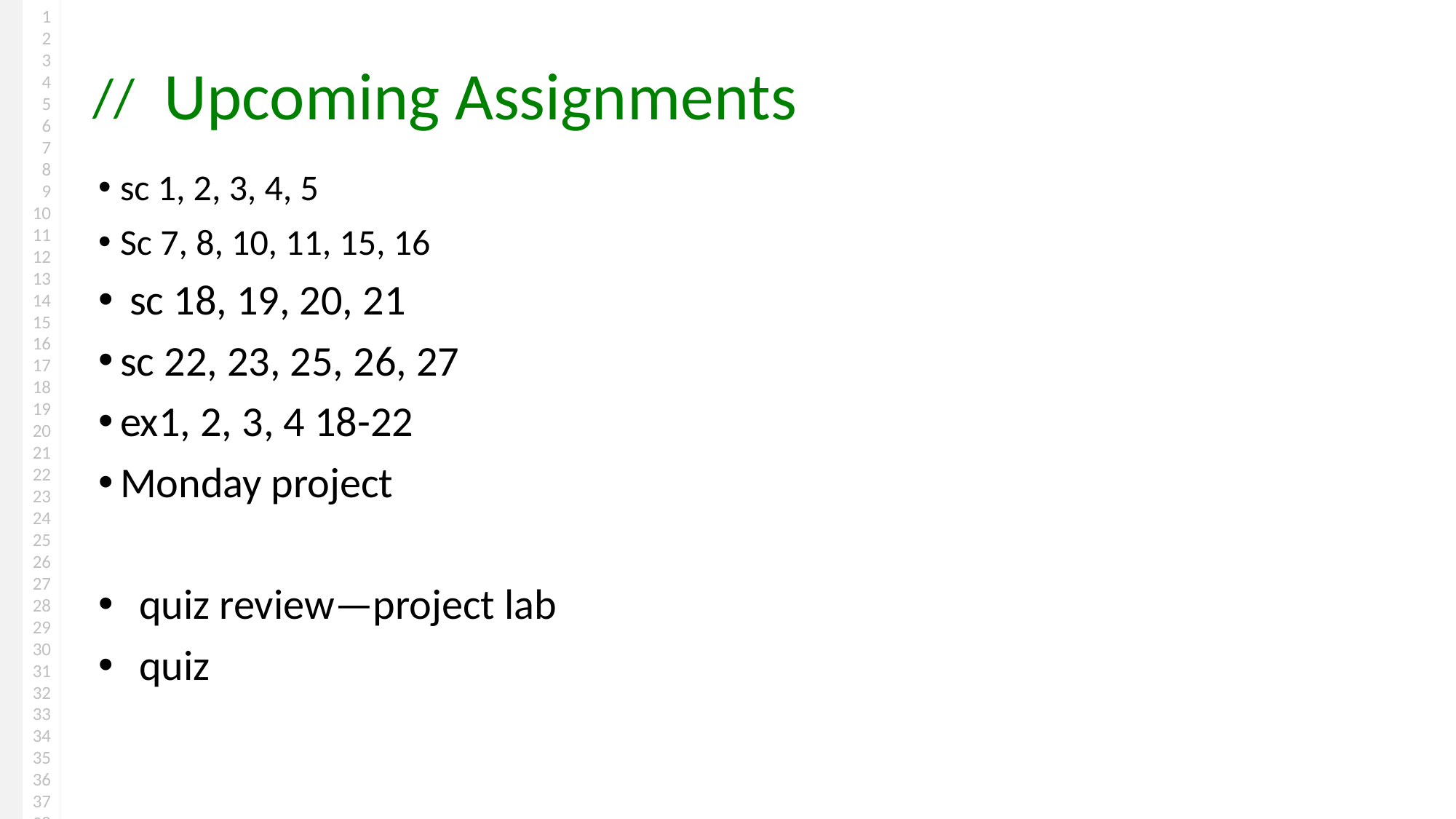

# Upcoming Assignments
sc 1, 2, 3, 4, 5
Sc 7, 8, 10, 11, 15, 16
 sc 18, 19, 20, 21
sc 22, 23, 25, 26, 27
ex1, 2, 3, 4 18-22
Monday project

  quiz review—project lab
  quiz